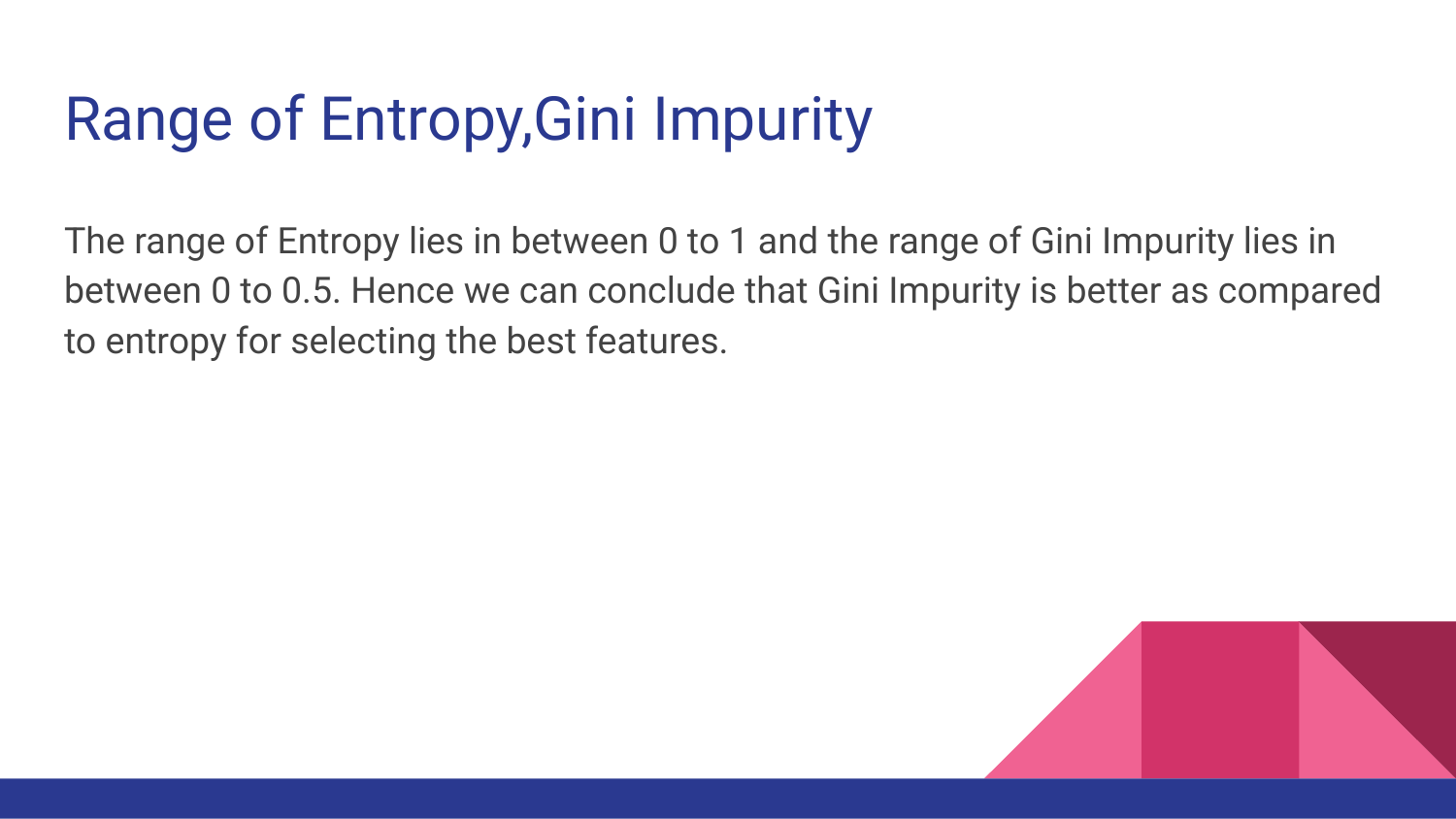

# Range of Entropy,Gini Impurity
The range of Entropy lies in between 0 to 1 and the range of Gini Impurity lies in between 0 to 0.5. Hence we can conclude that Gini Impurity is better as compared to entropy for selecting the best features.